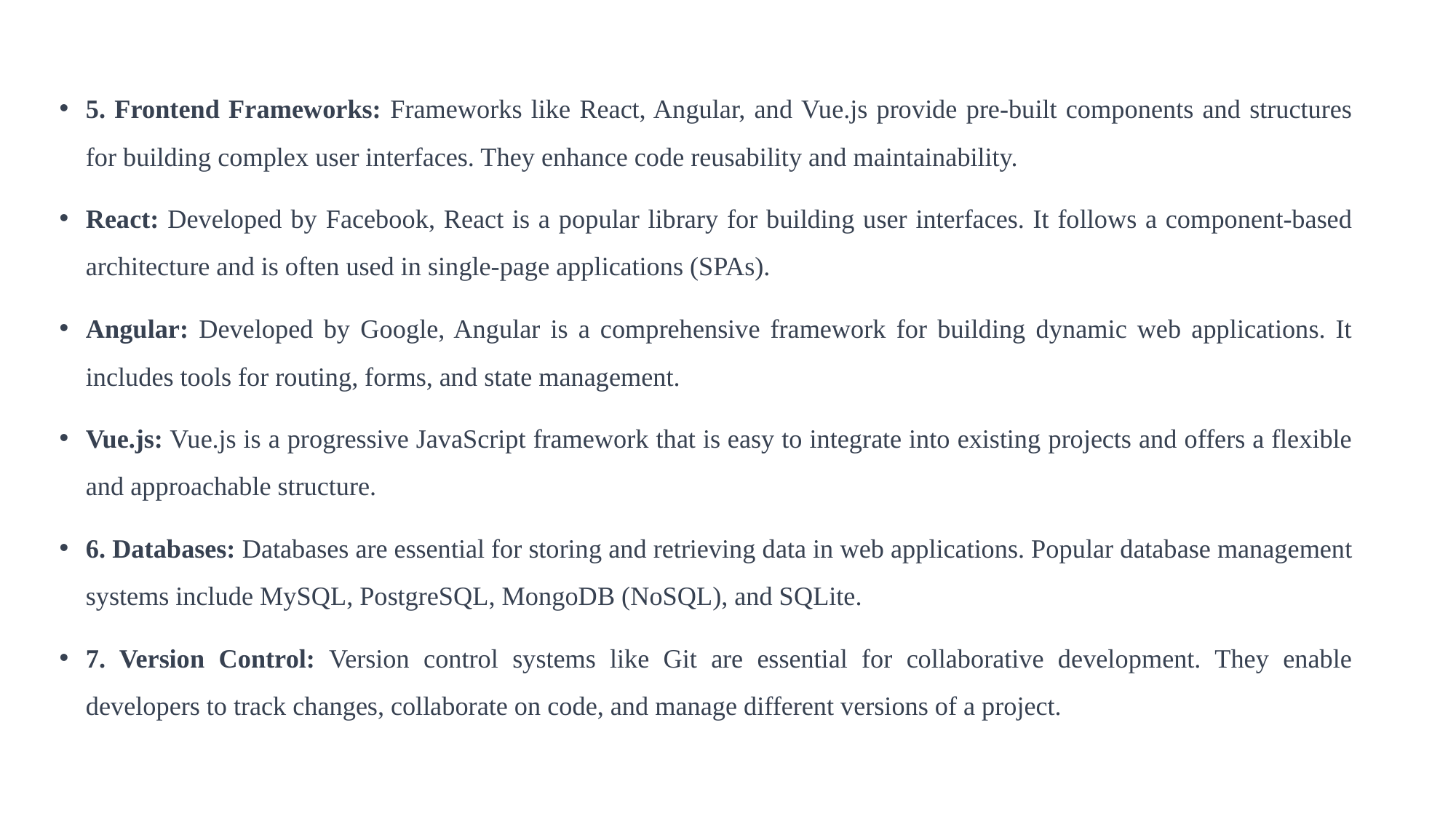

5. Frontend Frameworks: Frameworks like React, Angular, and Vue.js provide pre-built components and structures for building complex user interfaces. They enhance code reusability and maintainability.
React: Developed by Facebook, React is a popular library for building user interfaces. It follows a component-based architecture and is often used in single-page applications (SPAs).
Angular: Developed by Google, Angular is a comprehensive framework for building dynamic web applications. It includes tools for routing, forms, and state management.
Vue.js: Vue.js is a progressive JavaScript framework that is easy to integrate into existing projects and offers a flexible and approachable structure.
6. Databases: Databases are essential for storing and retrieving data in web applications. Popular database management systems include MySQL, PostgreSQL, MongoDB (NoSQL), and SQLite.
7. Version Control: Version control systems like Git are essential for collaborative development. They enable developers to track changes, collaborate on code, and manage different versions of a project.